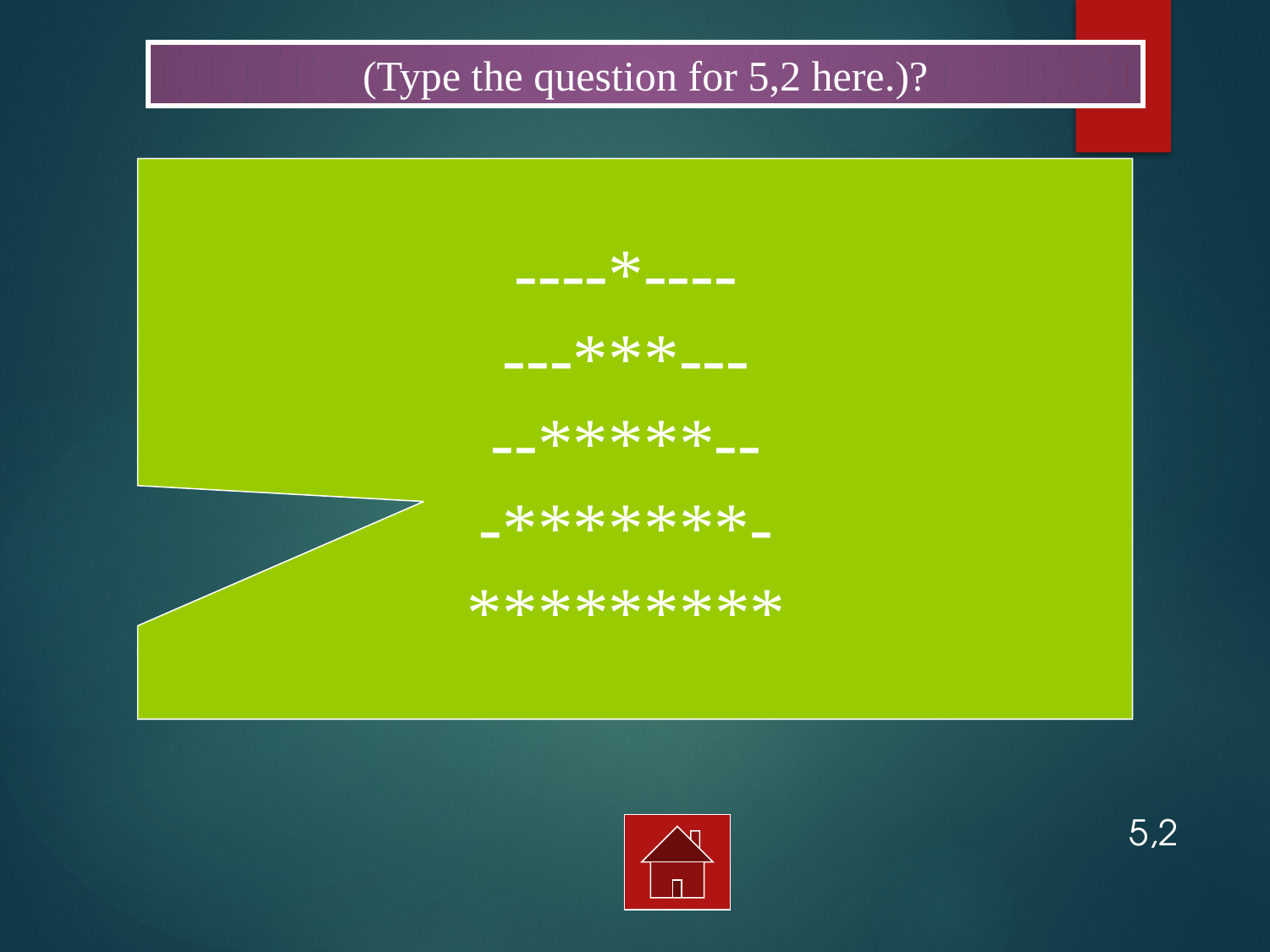

(Type the question for 5,2 here.)?
----*----
---***---
--*****--
-*******-
*********
5,2